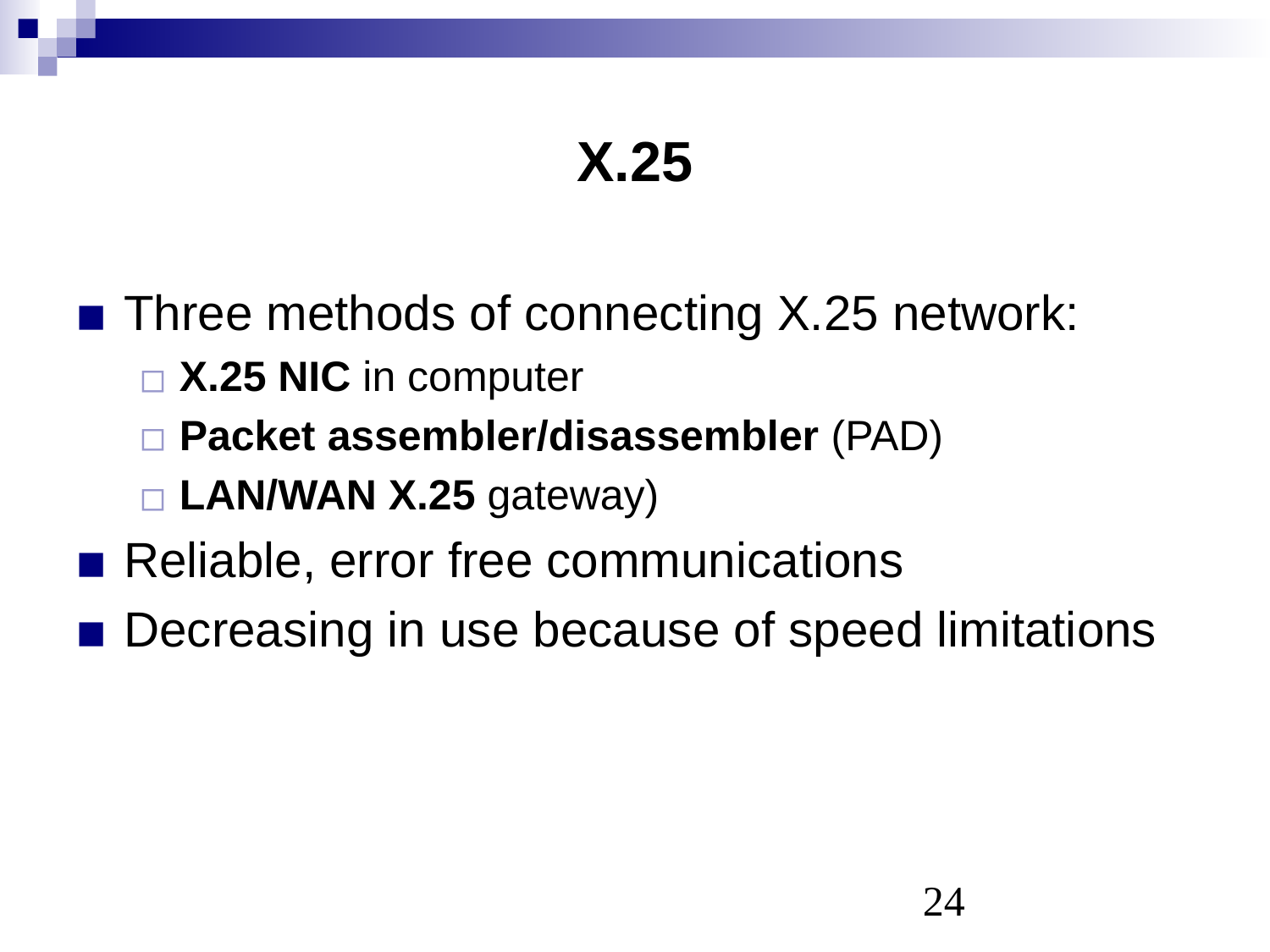

# X.25
Three methods of connecting X.25 network:
X.25 NIC in computer
Packet assembler/disassembler (PAD)
LAN/WAN X.25 gateway)
Reliable, error free communications
Decreasing in use because of speed limitations
24